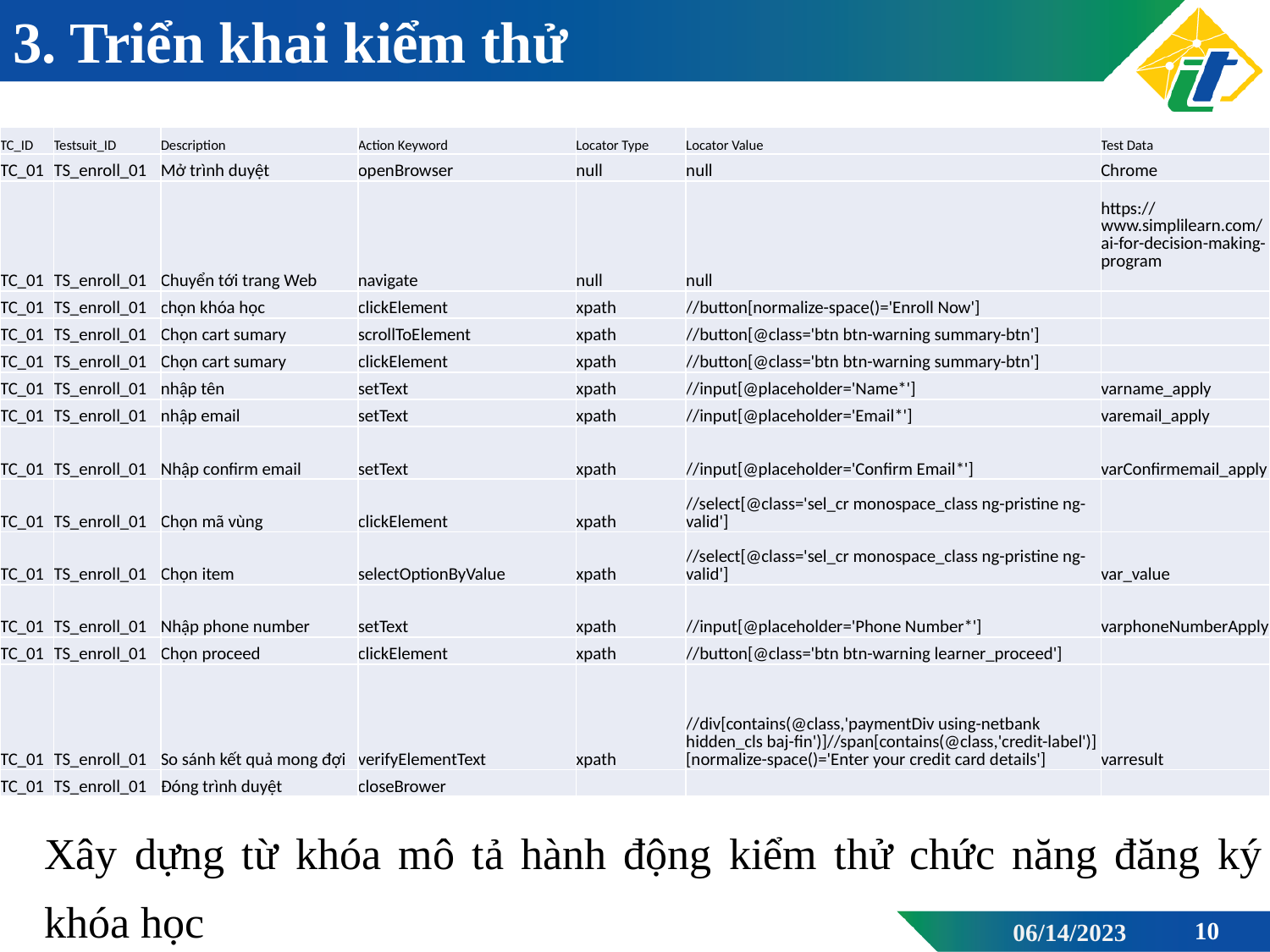

# 3. Triển khai kiểm thử
| TC\_ID | Testsuit\_ID | Description | Action Keyword | Locator Type | Locator Value | Test Data |
| --- | --- | --- | --- | --- | --- | --- |
| TC\_01 | TS\_enroll\_01 | Mở trình duyệt | openBrowser | null | null | Chrome |
| TC\_01 | TS\_enroll\_01 | Chuyển tới trang Web | navigate | null | null | https://www.simplilearn.com/ai-for-decision-making-program |
| TC\_01 | TS\_enroll\_01 | chọn khóa học | clickElement | xpath | //button[normalize-space()='Enroll Now'] |  |
| TC\_01 | TS\_enroll\_01 | Chọn cart sumary | scrollToElement | xpath | //button[@class='btn btn-warning summary-btn'] |  |
| TC\_01 | TS\_enroll\_01 | Chọn cart sumary | clickElement | xpath | //button[@class='btn btn-warning summary-btn'] |  |
| TC\_01 | TS\_enroll\_01 | nhập tên | setText | xpath | //input[@placeholder='Name\*'] | varname\_apply |
| TC\_01 | TS\_enroll\_01 | nhập email | setText | xpath | //input[@placeholder='Email\*'] | varemail\_apply |
| TC\_01 | TS\_enroll\_01 | Nhập confirm email | setText | xpath | //input[@placeholder='Confirm Email\*'] | varConfirmemail\_apply |
| TC\_01 | TS\_enroll\_01 | Chọn mã vùng | clickElement | xpath | //select[@class='sel\_cr monospace\_class ng-pristine ng-valid'] |  |
| TC\_01 | TS\_enroll\_01 | Chọn item | selectOptionByValue | xpath | //select[@class='sel\_cr monospace\_class ng-pristine ng-valid'] | var\_value |
| TC\_01 | TS\_enroll\_01 | Nhập phone number | setText | xpath | //input[@placeholder='Phone Number\*'] | varphoneNumberApply |
| TC\_01 | TS\_enroll\_01 | Chọn proceed | clickElement | xpath | //button[@class='btn btn-warning learner\_proceed'] |  |
| TC\_01 | TS\_enroll\_01 | So sánh kết quả mong đợi | verifyElementText | xpath | //div[contains(@class,'paymentDiv using-netbank hidden\_cls baj-fin')]//span[contains(@class,'credit-label')][normalize-space()='Enter your credit card details'] | varresult |
| TC\_01 | TS\_enroll\_01 | Đóng trình duyệt | closeBrower |  |  |  |
Xây dựng từ khóa mô tả hành động kiểm thử chức năng đăng ký khóa học
06/14/2023
10